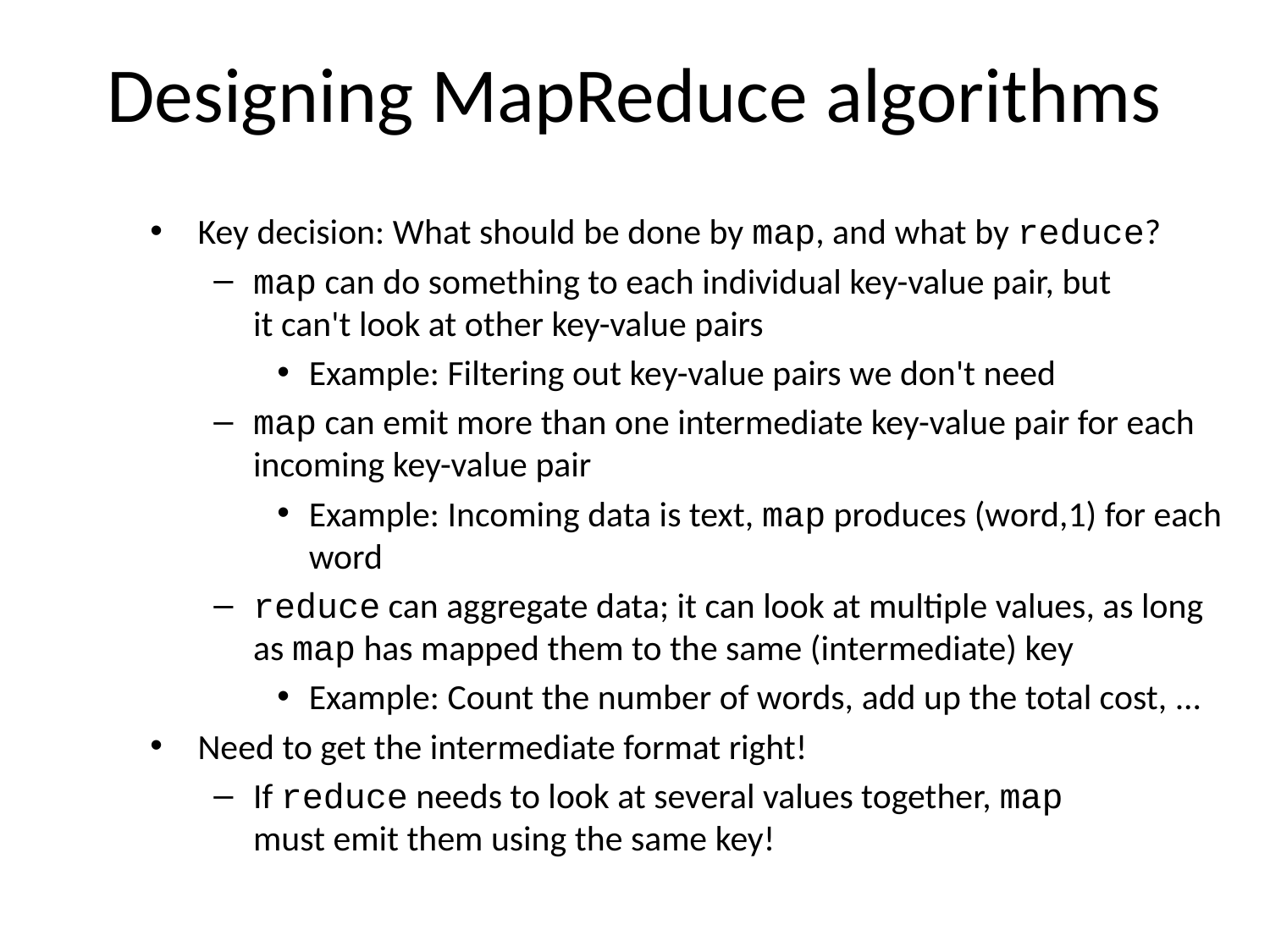

# Designing MapReduce algorithms
Key decision: What should be done by map, and what by reduce?
map can do something to each individual key-value pair, but
it can't look at other key-value pairs
Example: Filtering out key-value pairs we don't need
map can emit more than one intermediate key-value pair for each incoming key-value pair
Example: Incoming data is text, map produces (word,1) for each word
reduce can aggregate data; it can look at multiple values, as long as map has mapped them to the same (intermediate) key
Example: Count the number of words, add up the total cost, ...
Need to get the intermediate format right!
If reduce needs to look at several values together, map
must emit them using the same key!